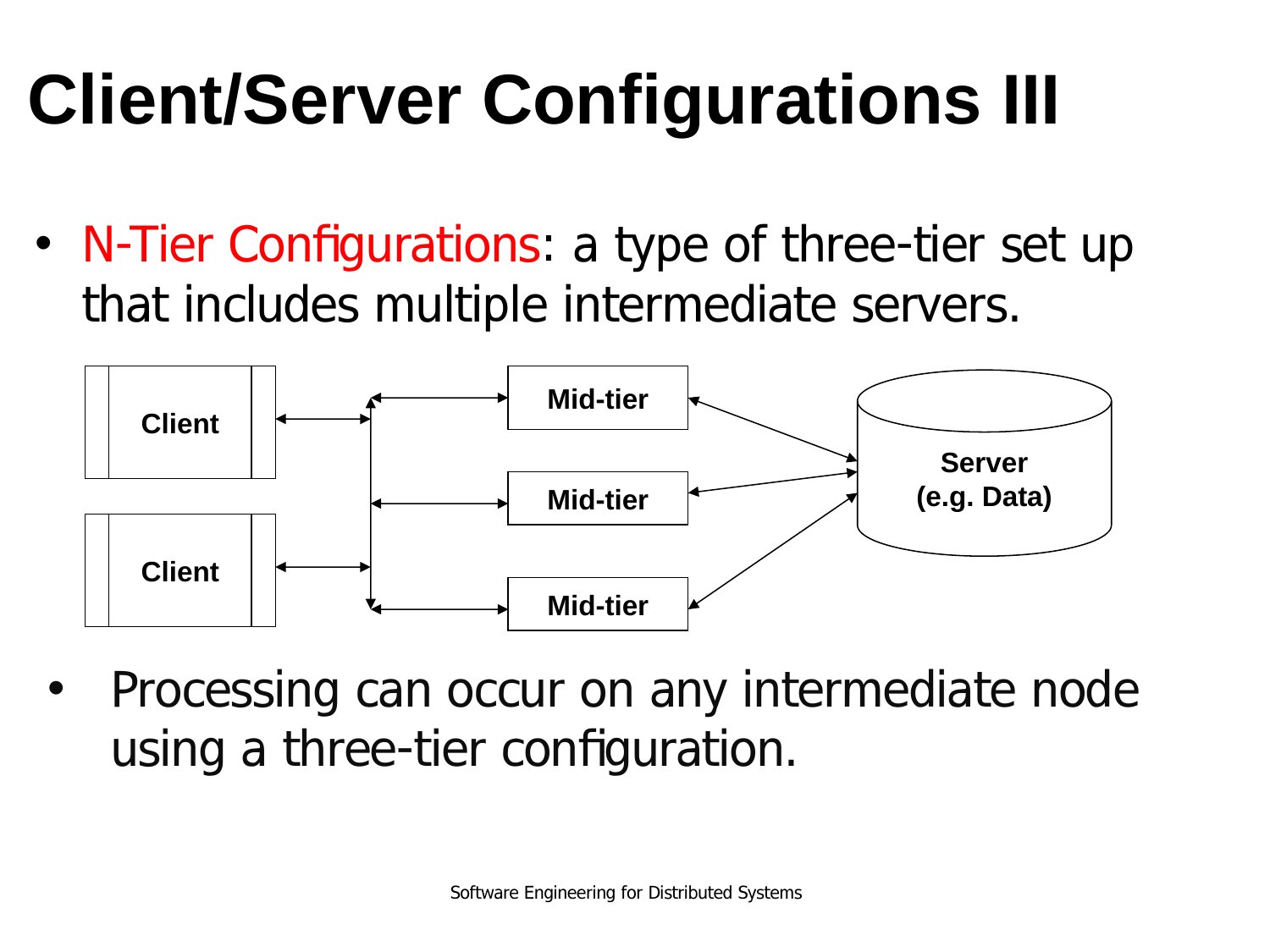

# Client/Server Configurations III
N-Tier Configurations: a type of three-tier set up that includes multiple intermediate servers.
Client
Mid-tier
Server
(e.g. Data)

Mid-tier

Client

Mid-tier

Processing can occur on any intermediate node using a three-tier configuration.
Software Engineering for Distributed Systems
44